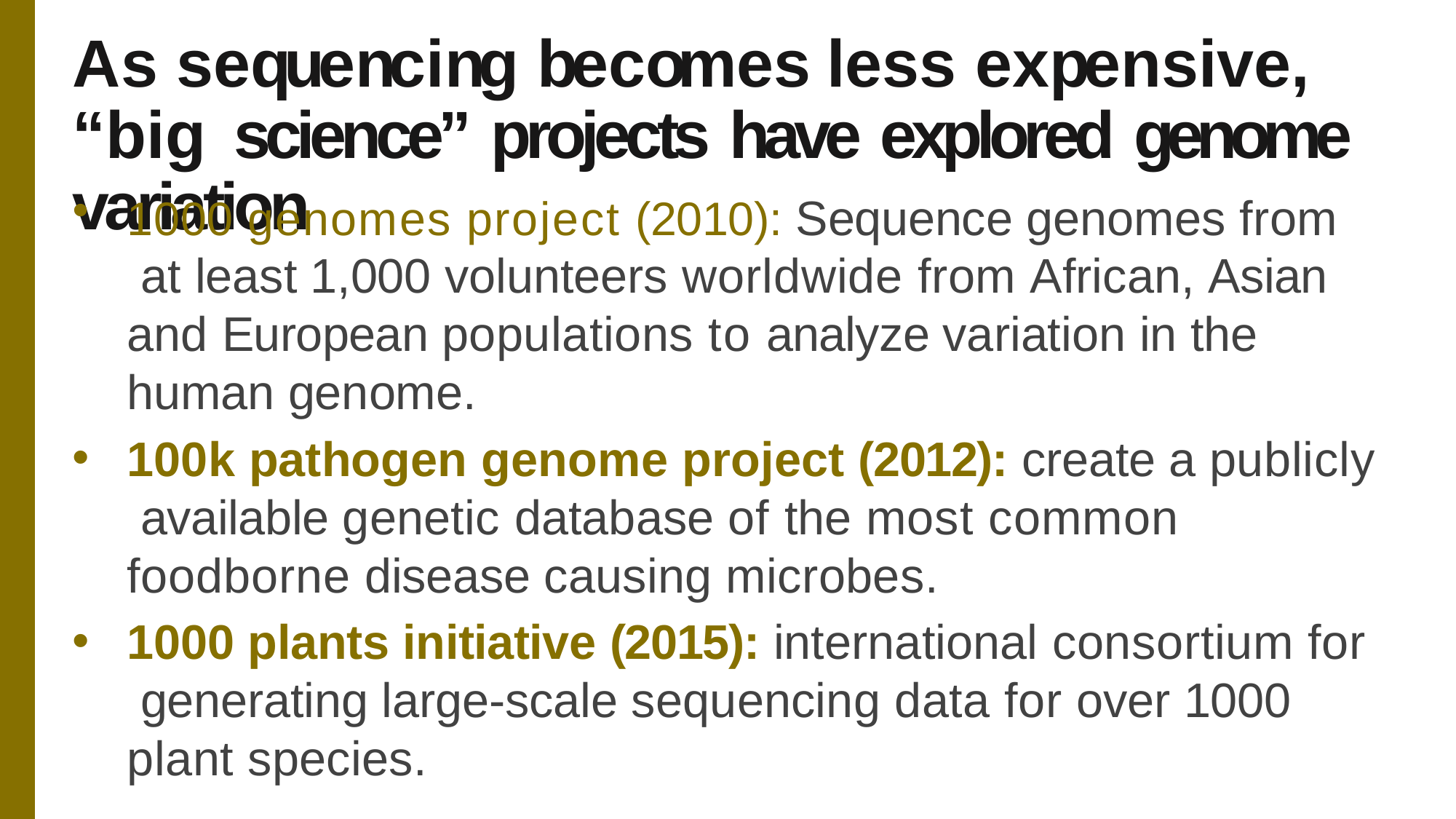

# As sequencing becomes less expensive, “big  science” projects have explored genome variation
1000 genomes project (2010): Sequence genomes from  at least 1,000 volunteers worldwide from African, Asian  and European populations to analyze variation in the  human genome.
100k pathogen genome project (2012): create a publicly  available genetic database of the most common  foodborne disease causing microbes.
1000 plants initiative (2015): international consortium for  generating large-scale sequencing data for over 1000  plant species.